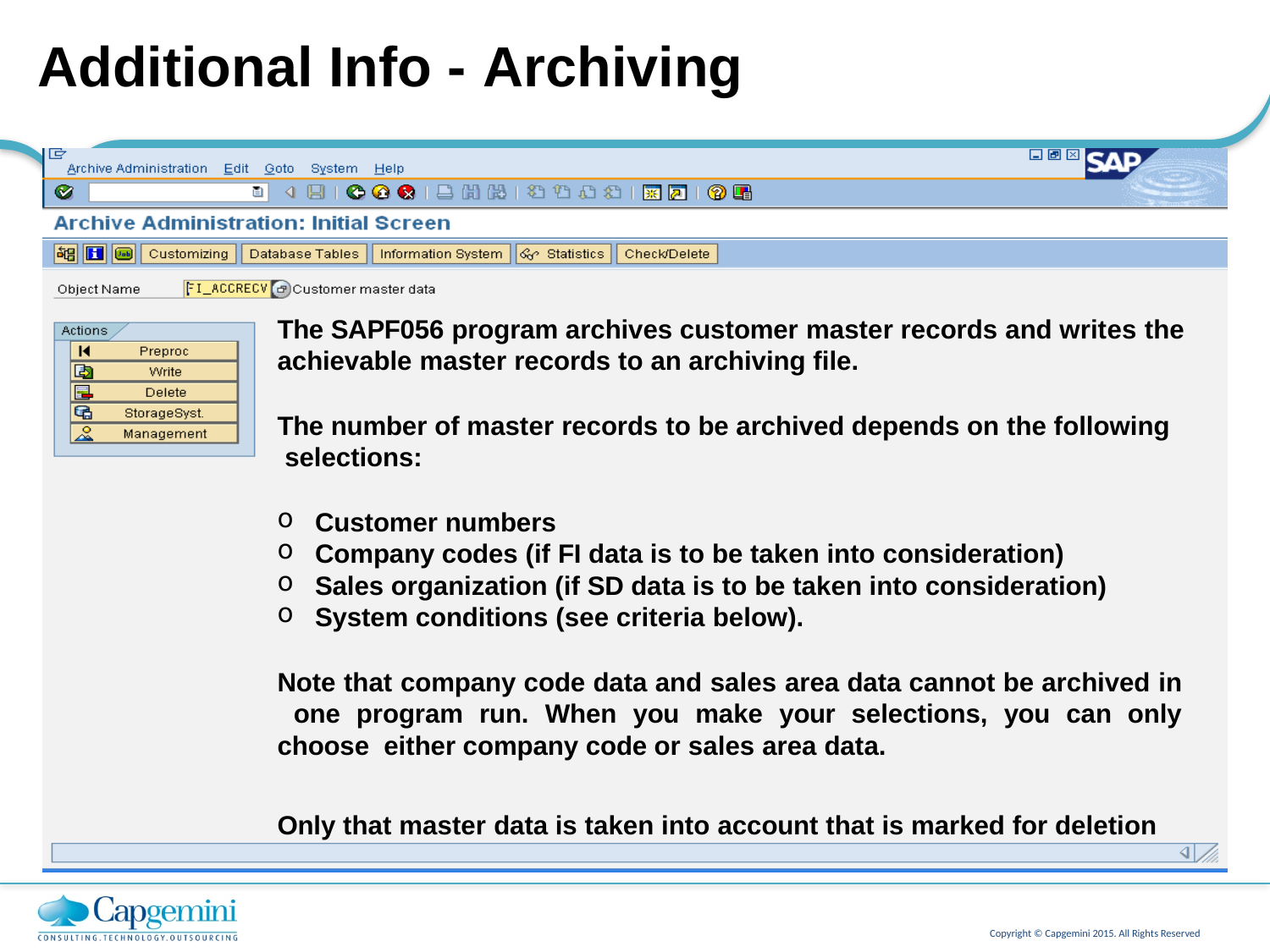

# Additional Info - Archiving

The SAPF056 program archives customer master records and writes the
achievable master records to an archiving file.

The number of master records to be archived depends on the following  selections:

Customer numbers
Company codes (if FI data is to be taken into consideration)
Sales organization (if SD data is to be taken into consideration)
System conditions (see criteria below).

Note that company code data and sales area data cannot be archived in  one program run. When you make your selections, you can only choose  either company code or sales area data.

Only that master data is taken into account that is marked for deletion